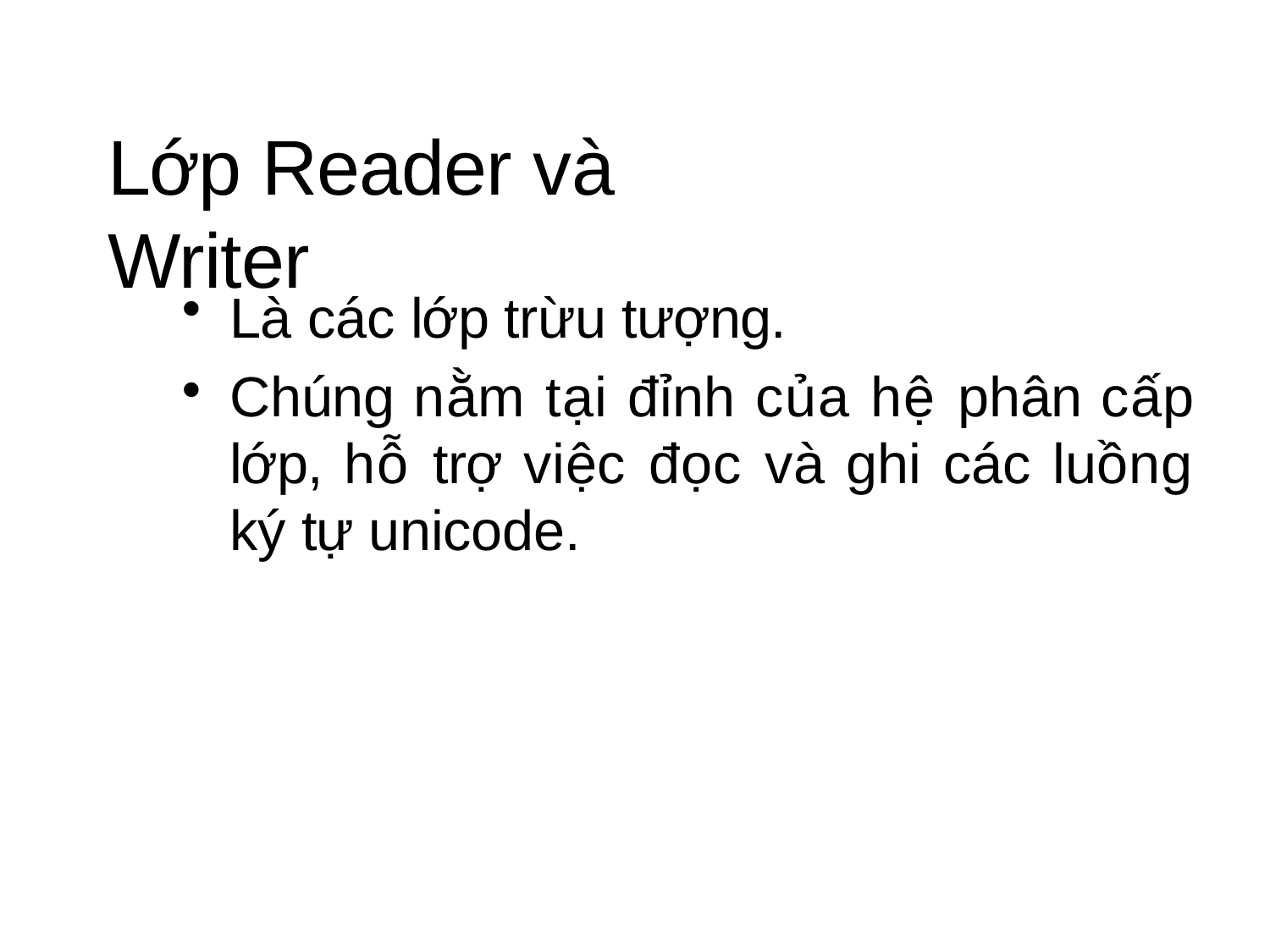

# Lớp Reader và Writer
Là các lớp trừu tượng.
Chúng nằm tại đỉnh của hệ phân cấp  lớp, hỗ trợ việc đọc và ghi các luồng  ký tự unicode.